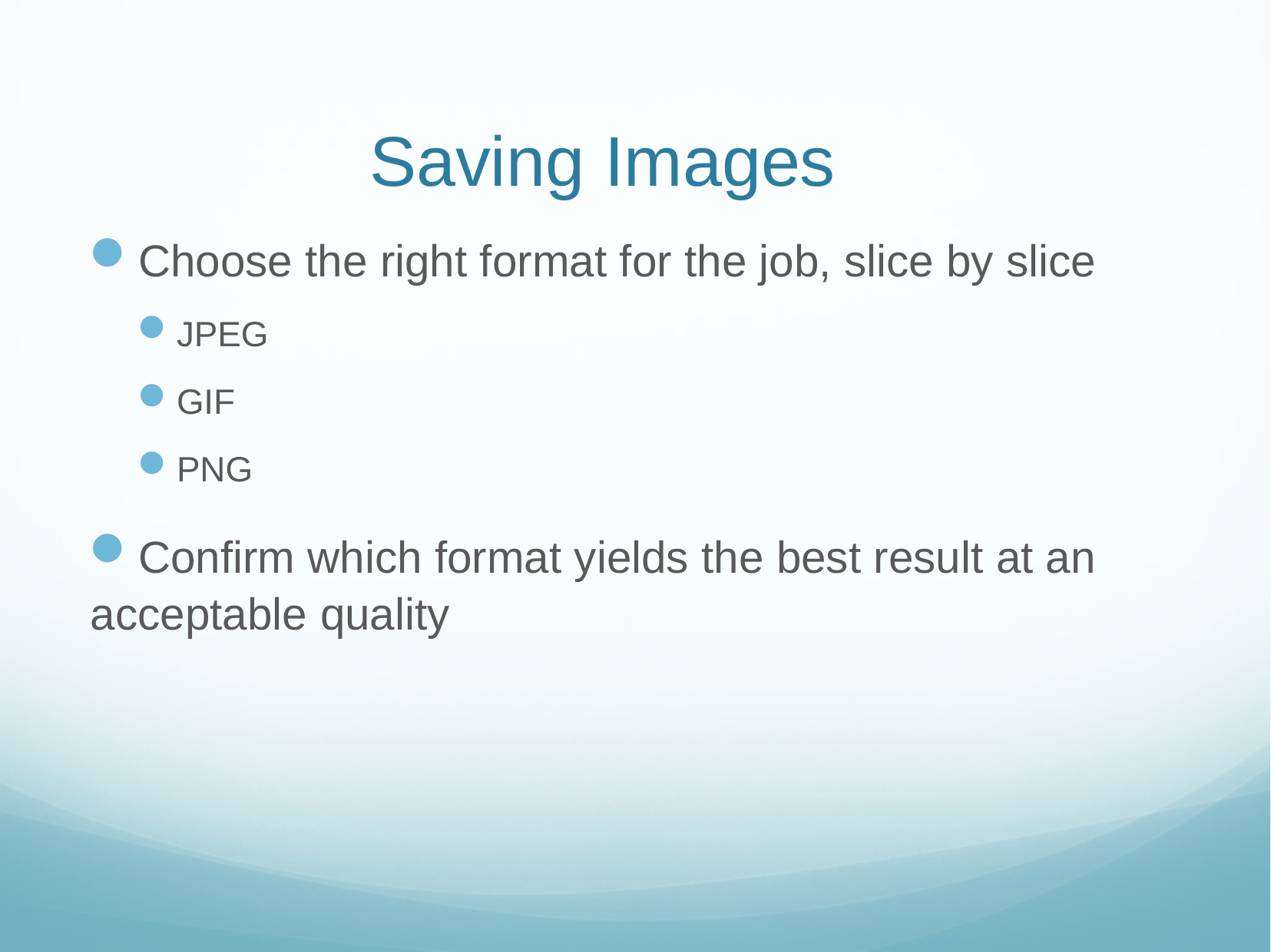

# Saving Images
Choose the right format for the job, slice by slice
JPEG
GIF
PNG
Confirm which format yields the best result at an acceptable quality